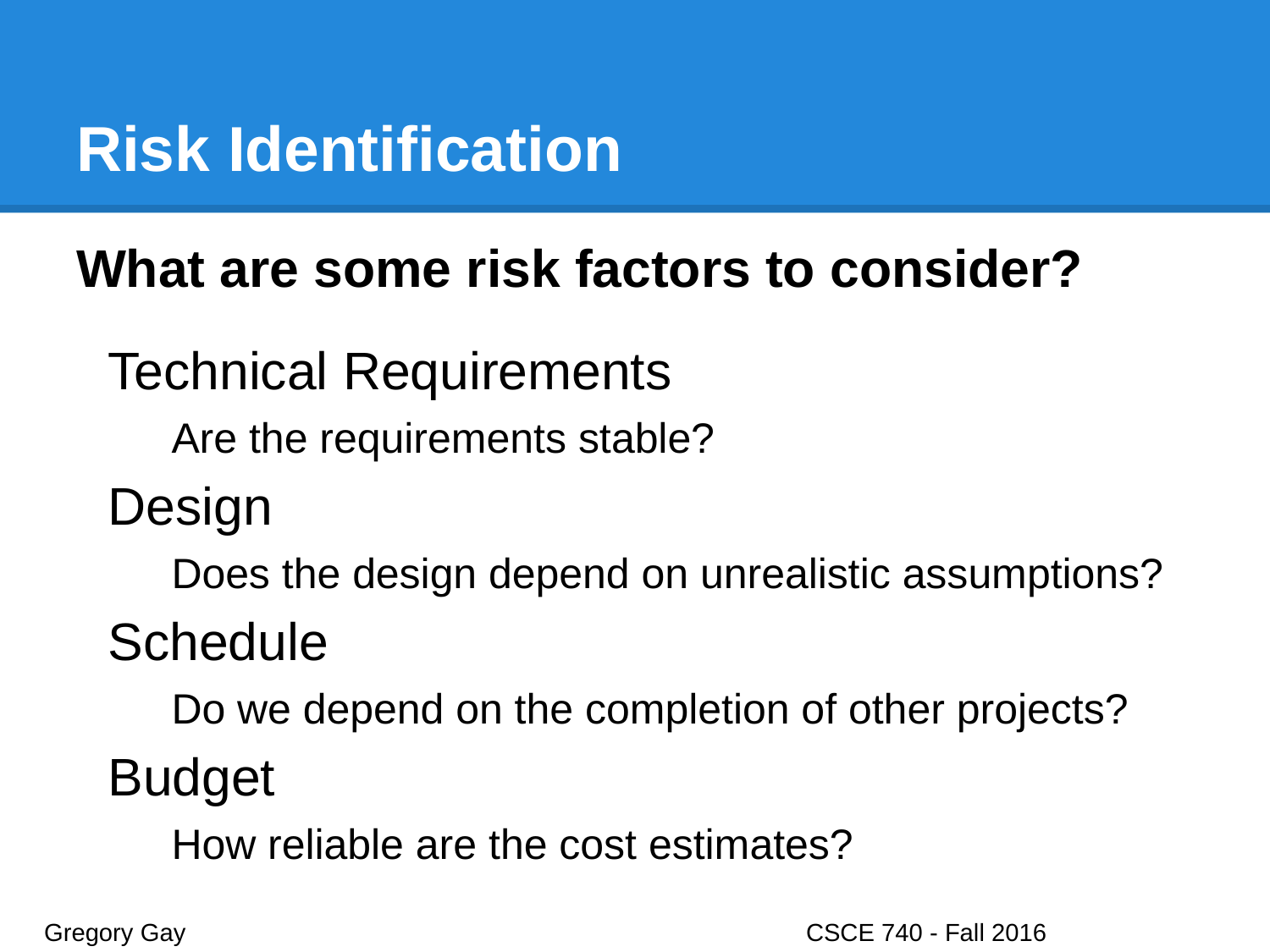

# Risk Identification
What are some risk factors to consider?

Technical Requirements
Are the requirements stable?
Design
Does the design depend on unrealistic assumptions?
Schedule
Do we depend on the completion of other projects?
Budget
How reliable are the cost estimates?

Gregory Gay					CSCE 740 - Fall 2016								20